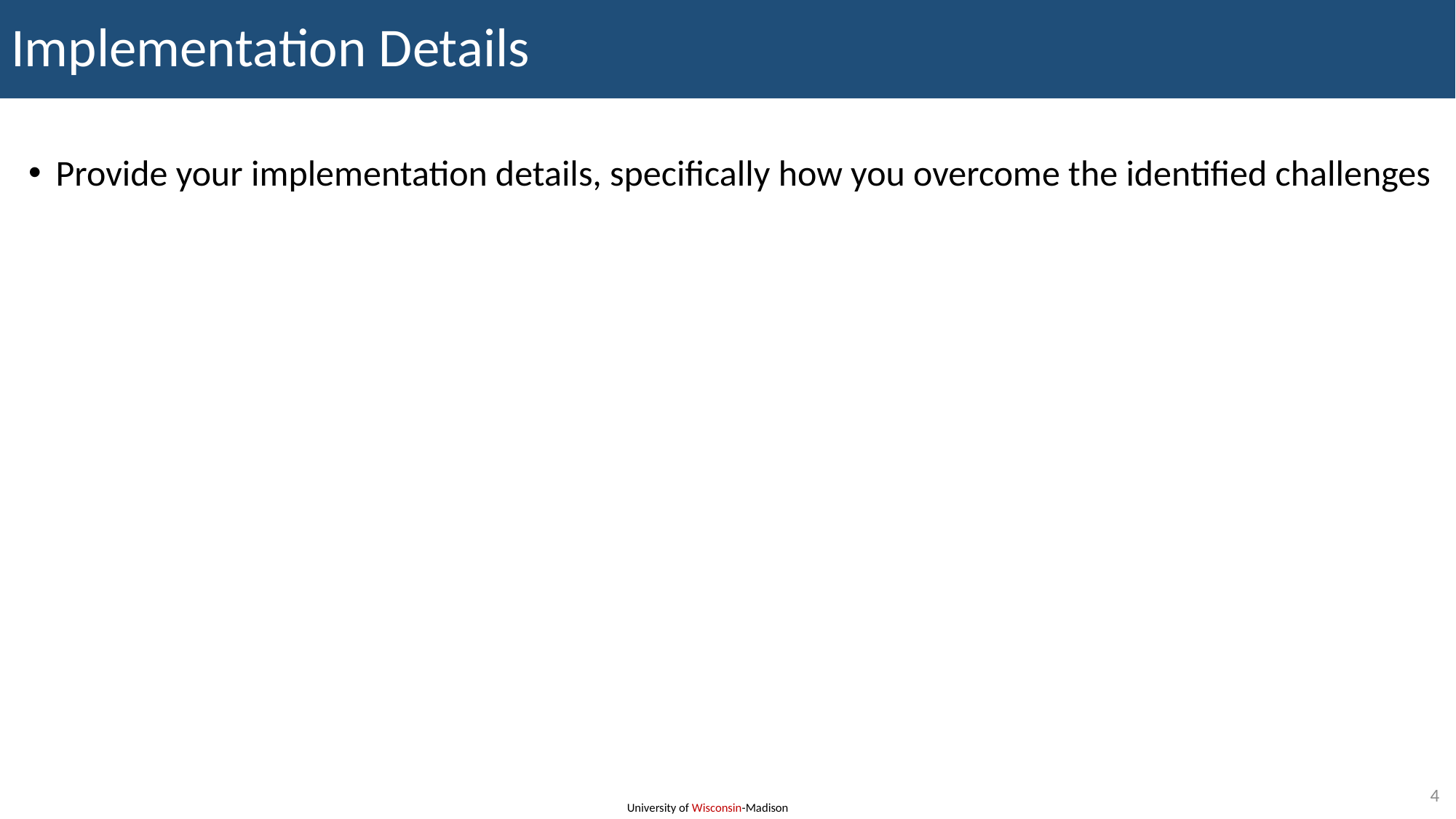

# Implementation Details
Provide your implementation details, specifically how you overcome the identified challenges
4